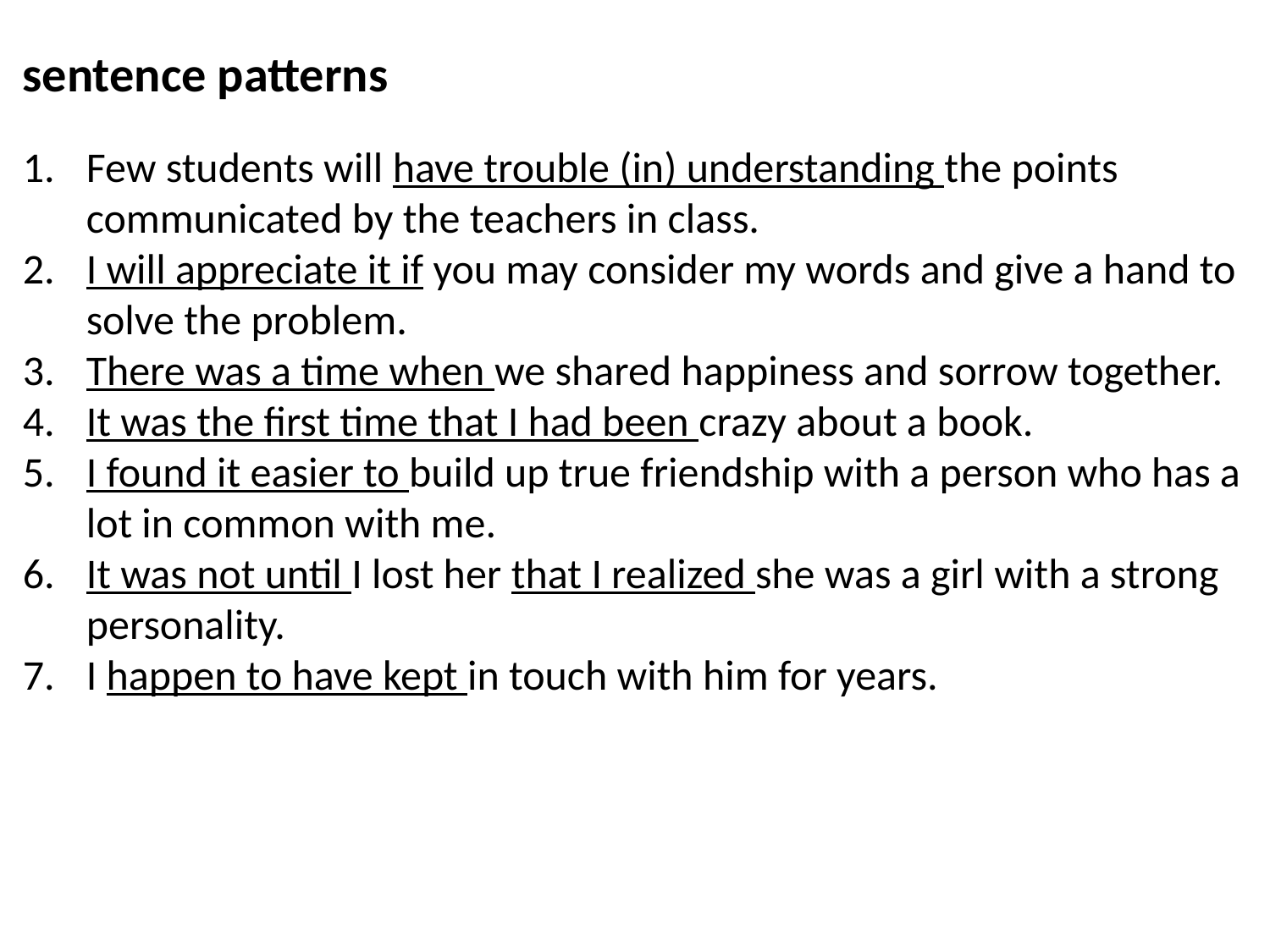

sentence patterns

Few students will have trouble (in) understanding the points communicated by the teachers in class.
I will appreciate it if you may consider my words and give a hand to solve the problem.
There was a time when we shared happiness and sorrow together.
It was the first time that I had been crazy about a book.
I found it easier to build up true friendship with a person who has a lot in common with me.
It was not until I lost her that I realized she was a girl with a strong personality.
I happen to have kept in touch with him for years.